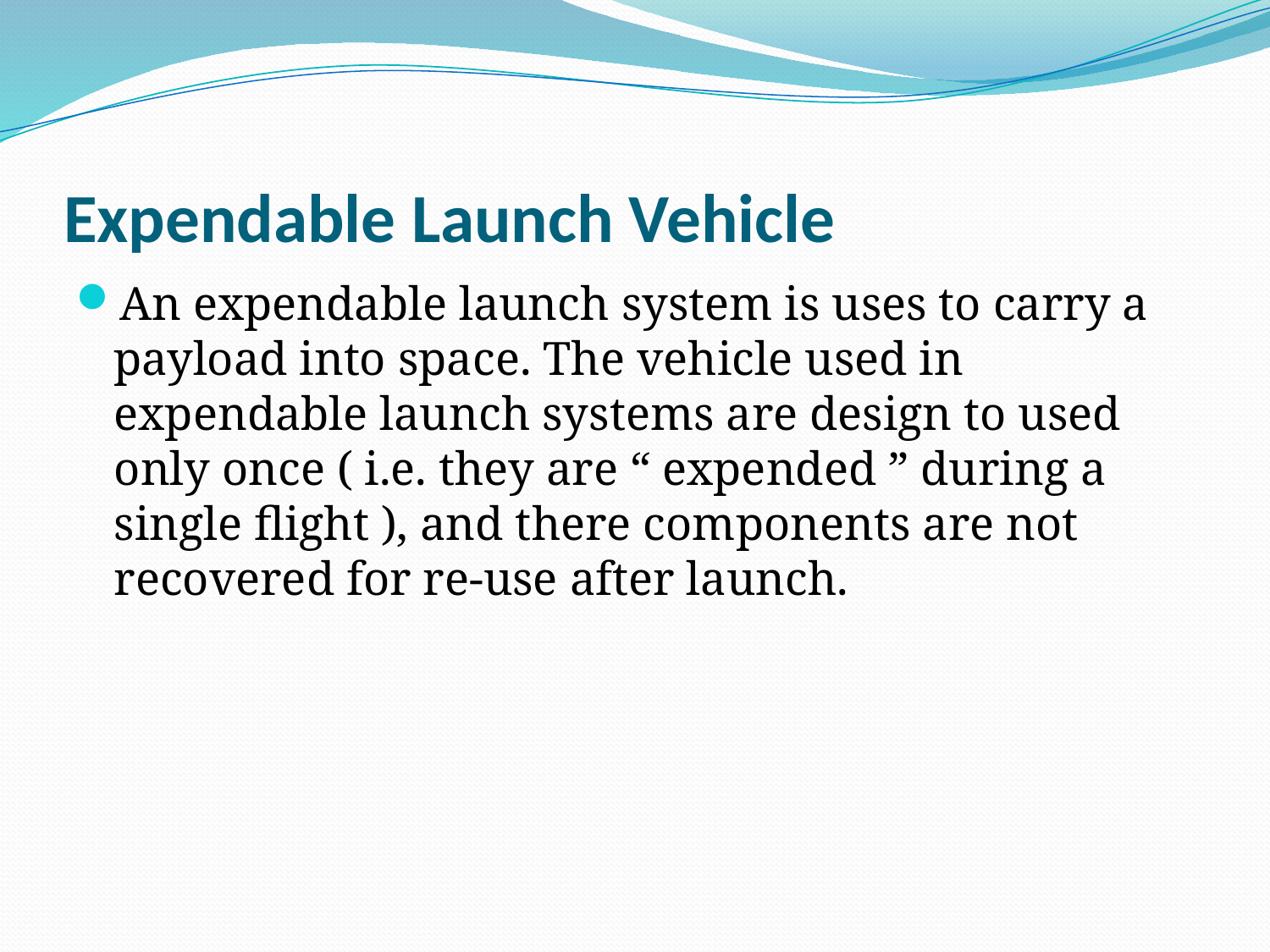

# Expendable Launch Vehicle
An expendable launch system is uses to carry a payload into space. The vehicle used in expendable launch systems are design to used only once ( i.e. they are “ expended ” during a single flight ), and there components are not recovered for re-use after launch.